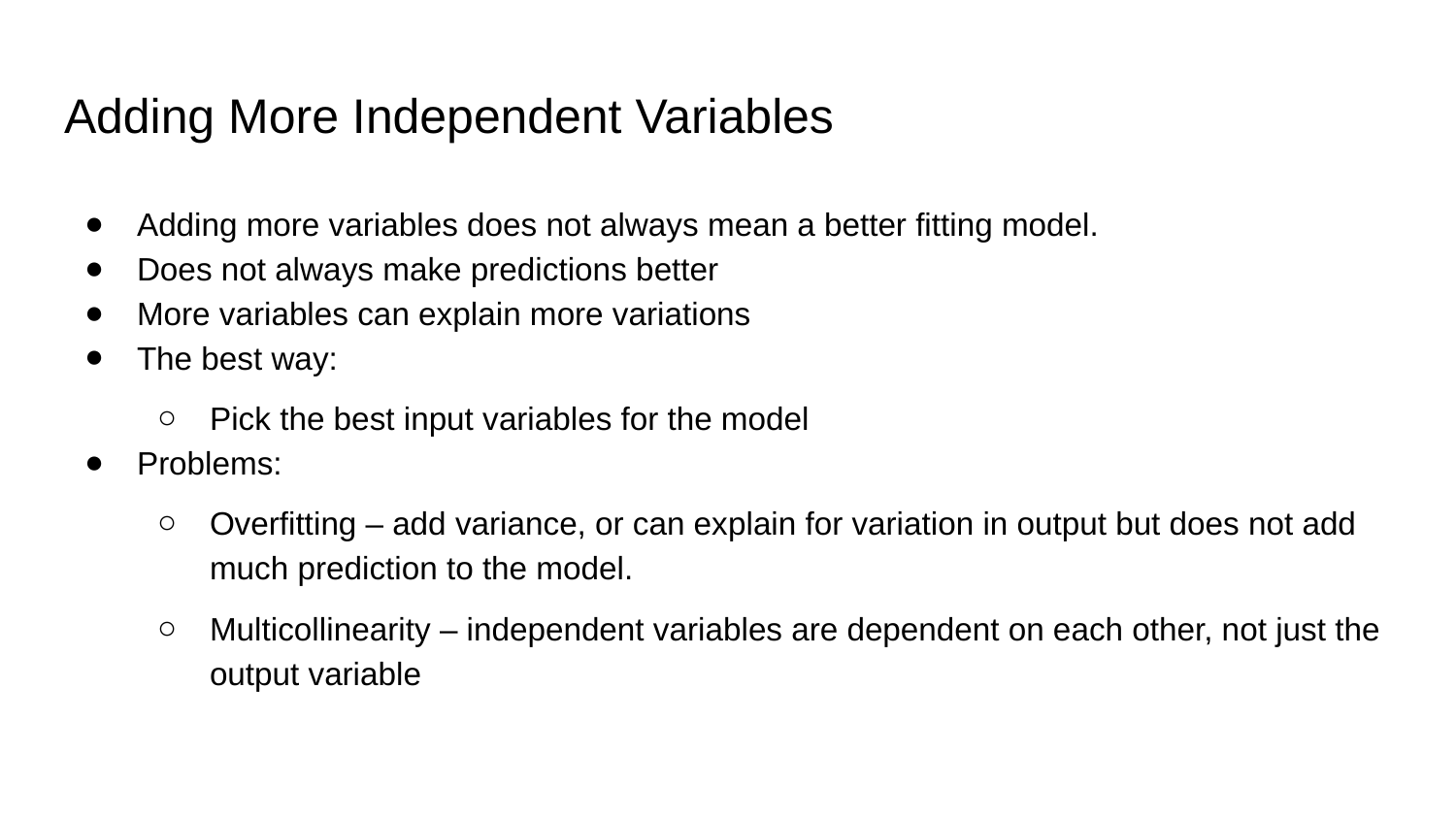

# Adding More Independent Variables
Adding more variables does not always mean a better fitting model.
Does not always make predictions better
More variables can explain more variations
The best way:
Pick the best input variables for the model
Problems:
Overfitting – add variance, or can explain for variation in output but does not add much prediction to the model.
Multicollinearity – independent variables are dependent on each other, not just the output variable